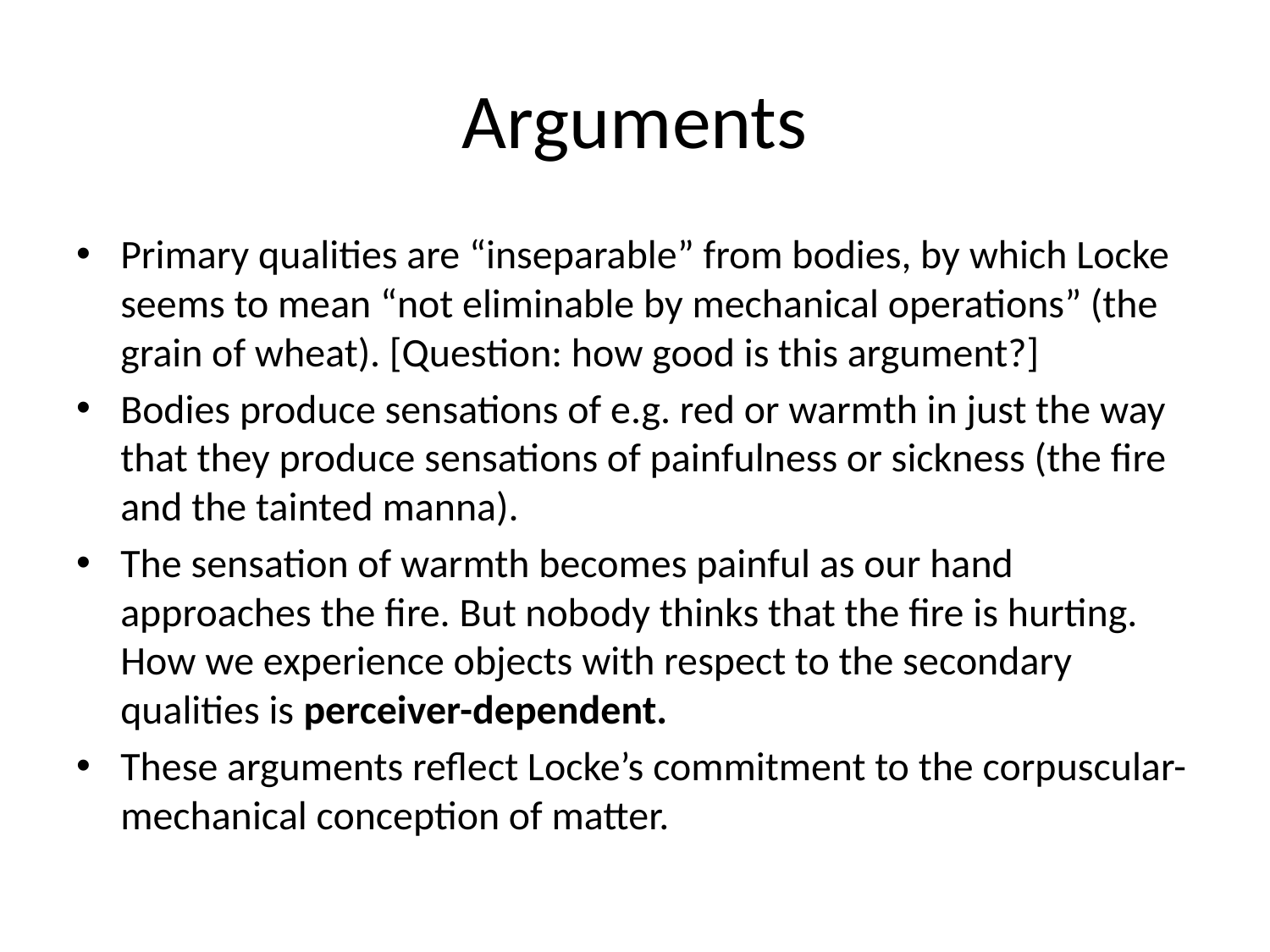

# Arguments
Primary qualities are “inseparable” from bodies, by which Locke seems to mean “not eliminable by mechanical operations” (the grain of wheat). [Question: how good is this argument?]
Bodies produce sensations of e.g. red or warmth in just the way that they produce sensations of painfulness or sickness (the fire and the tainted manna).
The sensation of warmth becomes painful as our hand approaches the fire. But nobody thinks that the fire is hurting. How we experience objects with respect to the secondary qualities is perceiver-dependent.
These arguments reflect Locke’s commitment to the corpuscular-mechanical conception of matter.